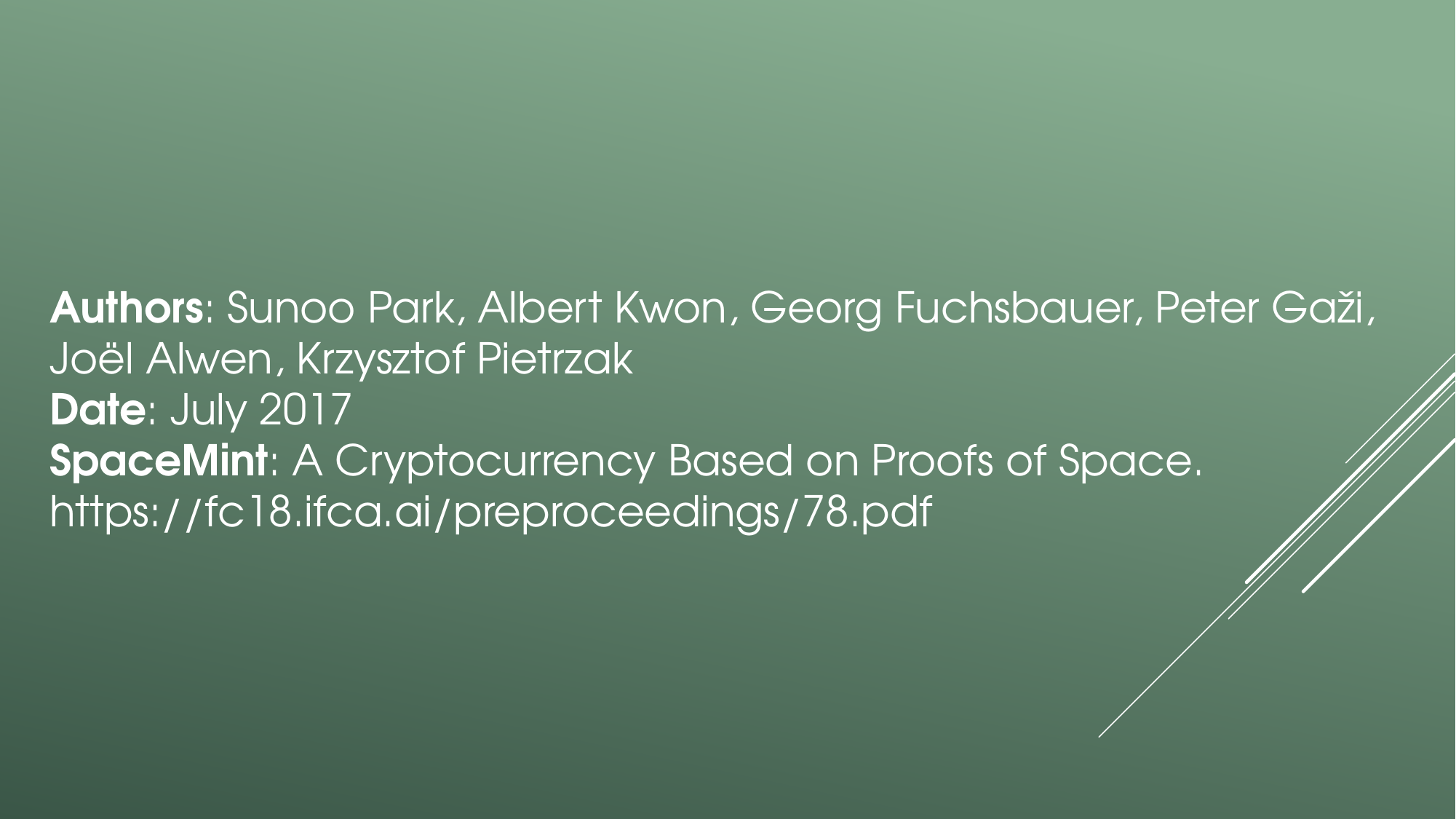

Authors: Sunoo Park, Albert Kwon, Georg Fuchsbauer, Peter Gaži, Joël Alwen, Krzysztof Pietrzak
Date: July 2017
SpaceMint: A Cryptocurrency Based on Proofs of Space.
https://fc18.ifca.ai/preproceedings/78.pdf